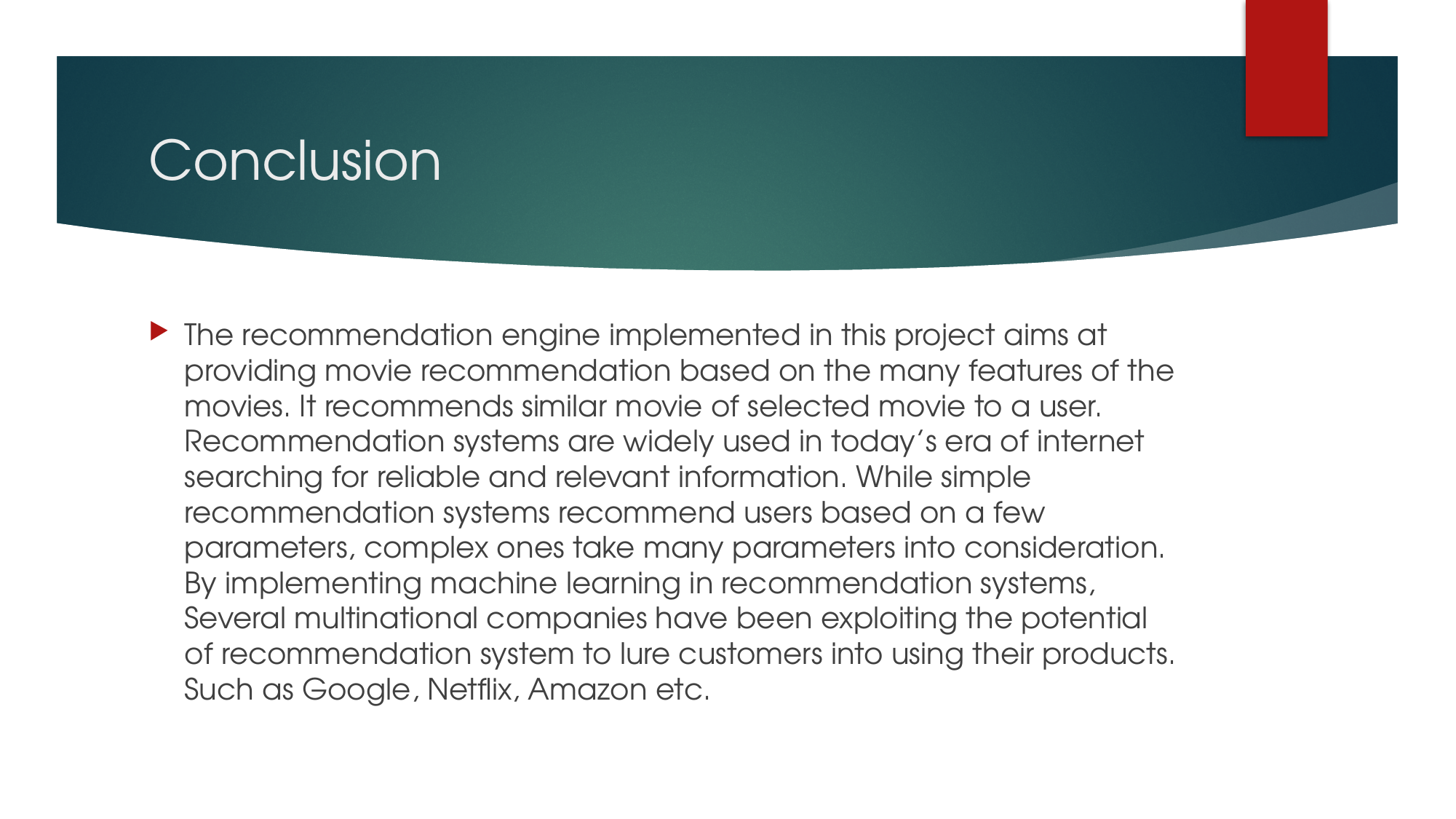

# Conclusion
The recommendation engine implemented in this project aims at providing movie recommendation based on the many features of the movies. It recommends similar movie of selected movie to a user. Recommendation systems are widely used in today’s era of internet  searching for reliable and relevant information. While simple recommendation systems recommend users based on a few parameters, complex ones take many parameters into consideration. By implementing machine learning in recommendation systems, Several multinational companies have been exploiting the potential of recommendation system to lure customers into using their products. Such as Google, Netflix, Amazon etc.